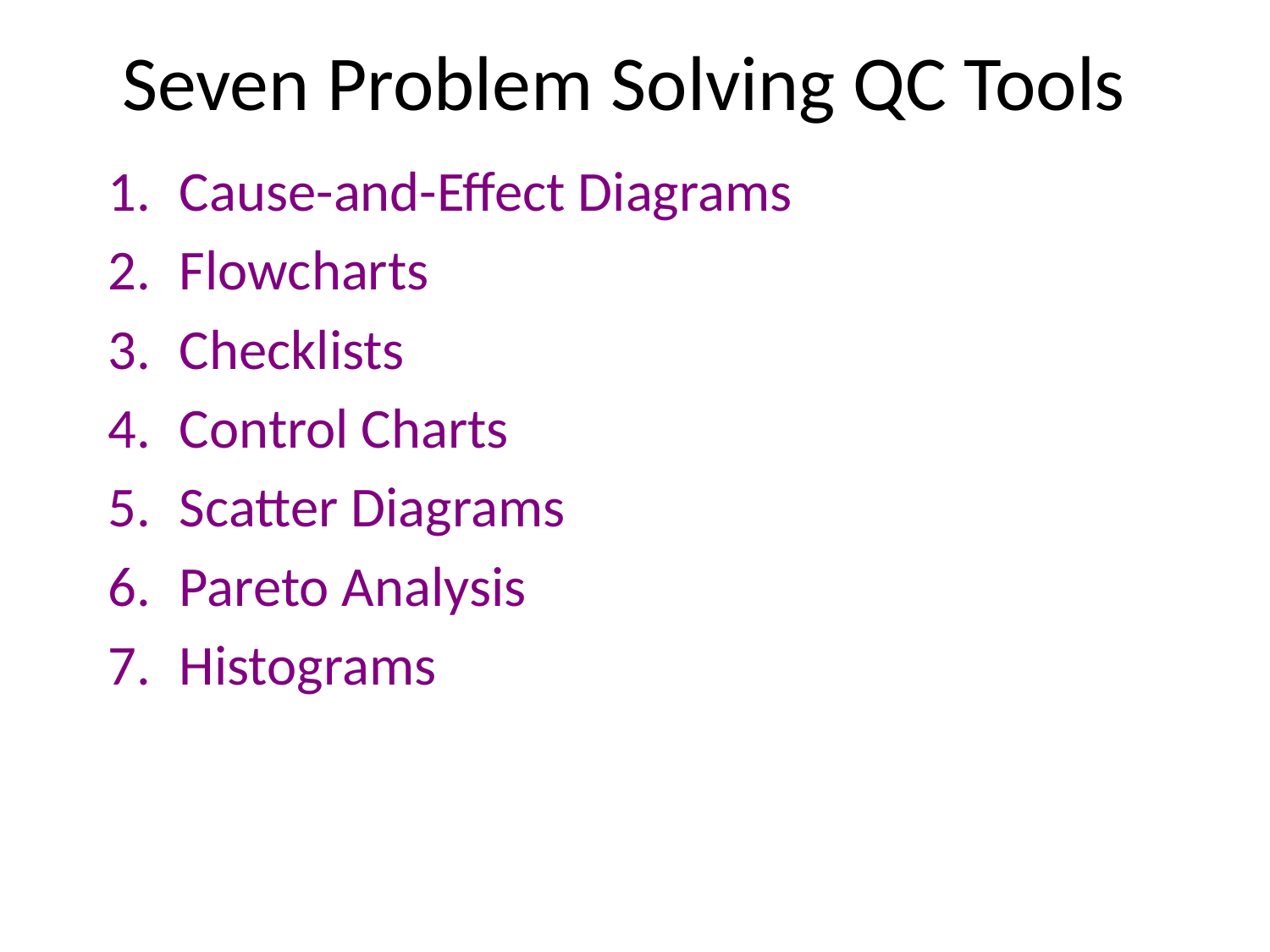

# Seven Problem Solving QC Tools
Cause-and-Effect Diagrams
Flowcharts
Checklists
Control Charts
Scatter Diagrams
Pareto Analysis
Histograms